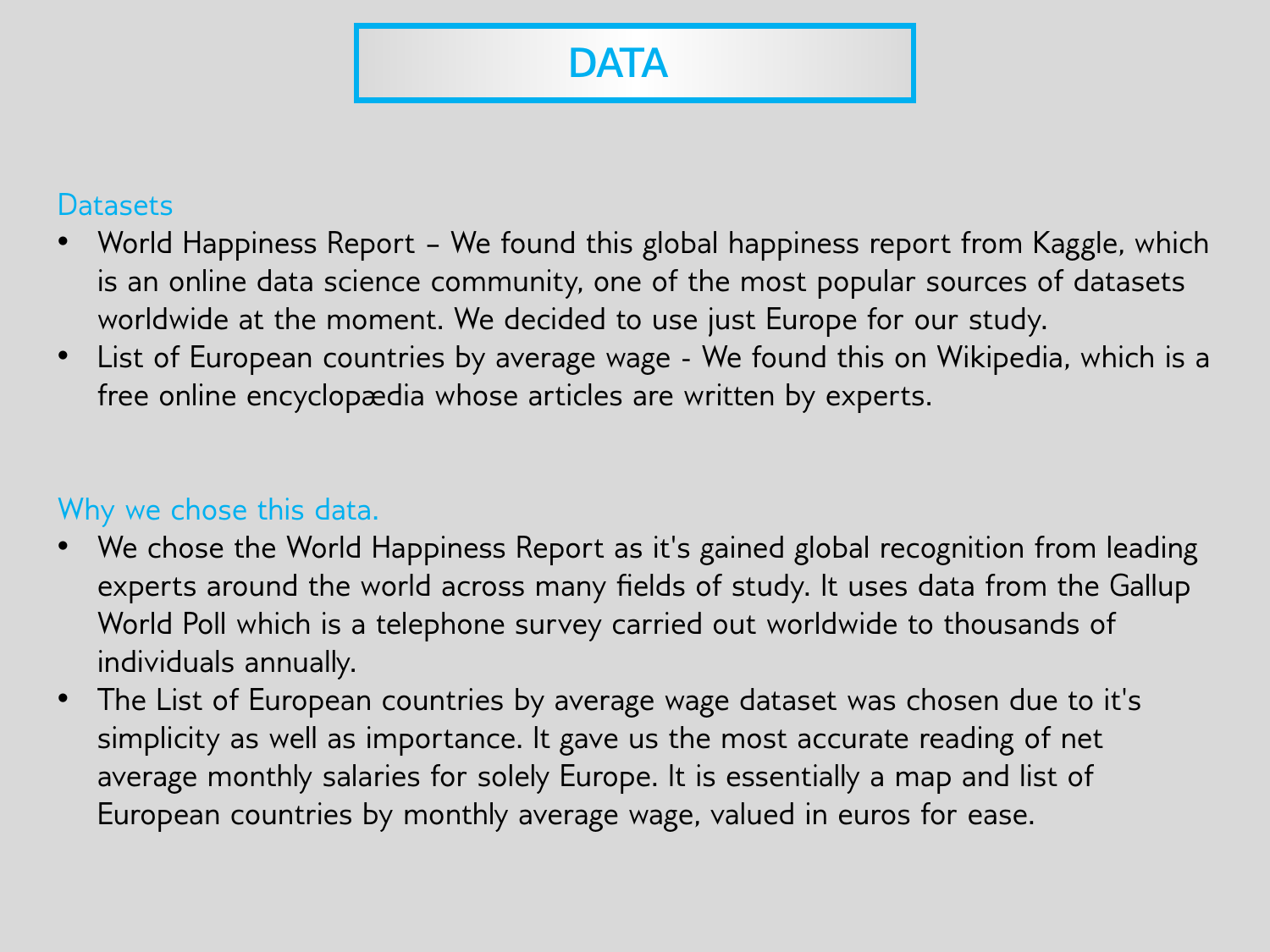

DATA

Datasets
World Happiness Report – We found this global happiness report from Kaggle, which is an online data science community, one of the most popular sources of datasets worldwide at the moment. We decided to use just Europe for our study.
List of European countries by average wage - We found this on Wikipedia, which is a free online encyclopaedia whose articles are written by experts.

Why we chose this data.
We chose the World Happiness Report as it's gained global recognition from leading experts around the world across many fields of study. It uses data from the Gallup World Poll which is a telephone survey carried out worldwide to thousands of individuals annually.
The List of European countries by average wage dataset was chosen due to it's simplicity as well as importance. It gave us the most accurate reading of net average monthly salaries for solely Europe. It is essentially a map and list of European countries by monthly average wage, valued in euros for ease.